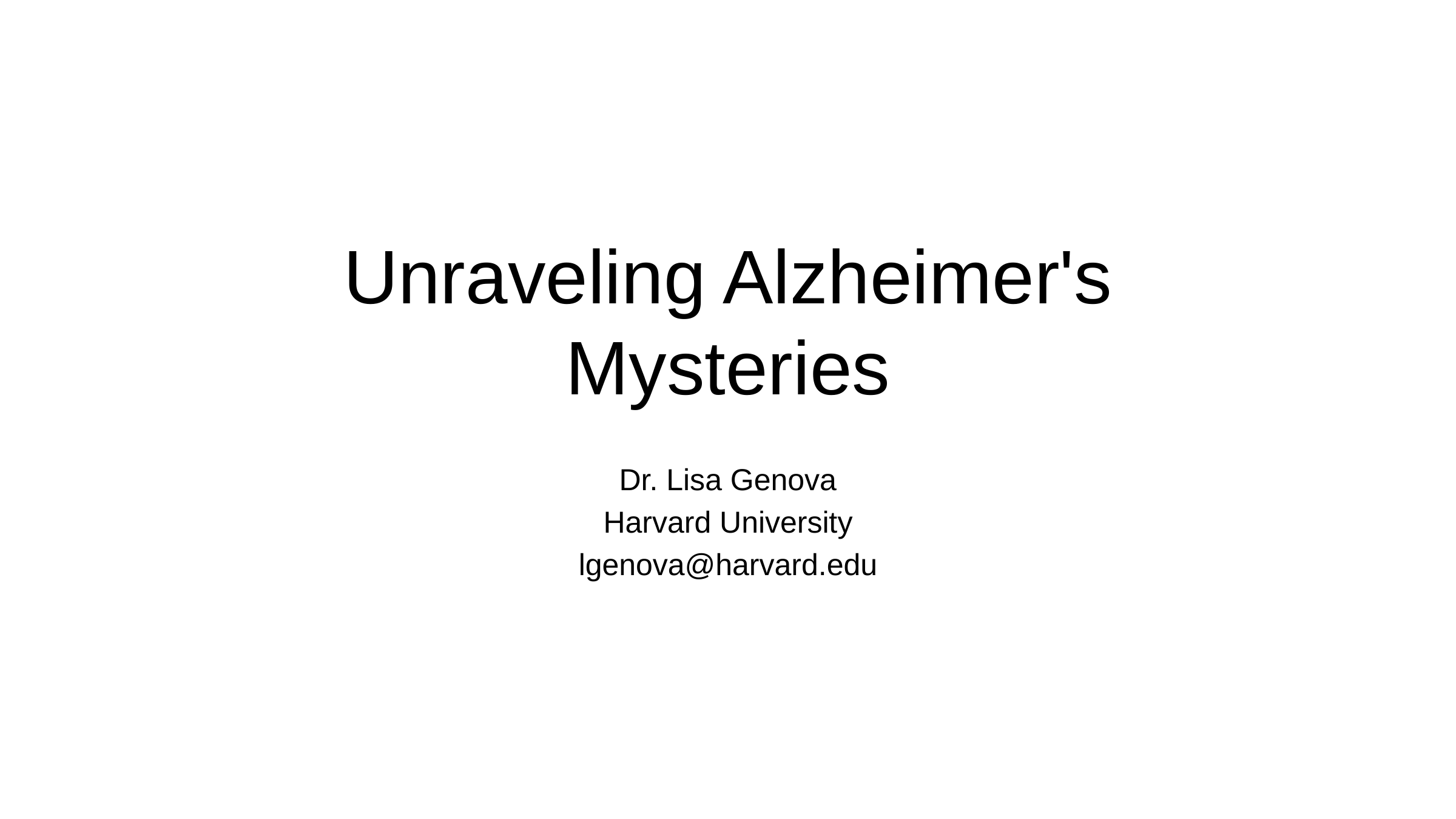

# Unraveling Alzheimer's Mysteries
Dr. Lisa Genova
Harvard University
lgenova@harvard.edu